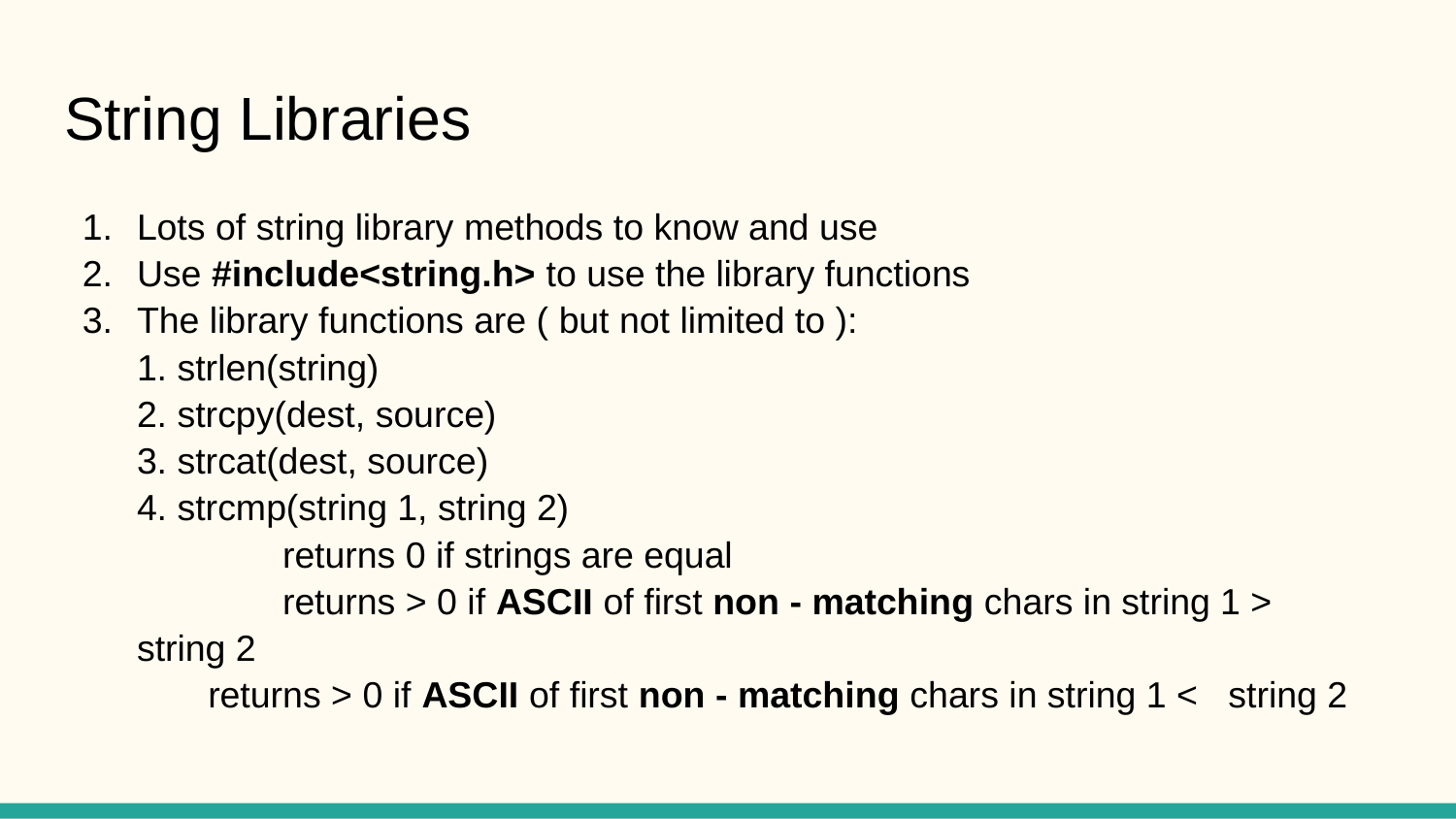

# String Libraries
Lots of string library methods to know and use
Use #include<string.h> to use the library functions
The library functions are ( but not limited to ):
1. strlen(string)
2. strcpy(dest, source)
3. strcat(dest, source)
4. strcmp(string 1, string 2)
	returns 0 if strings are equal
	returns > 0 if ASCII of first non - matching chars in string 1 >   string 2
       returns > 0 if ASCII of first non - matching chars in string 1 <   string 2